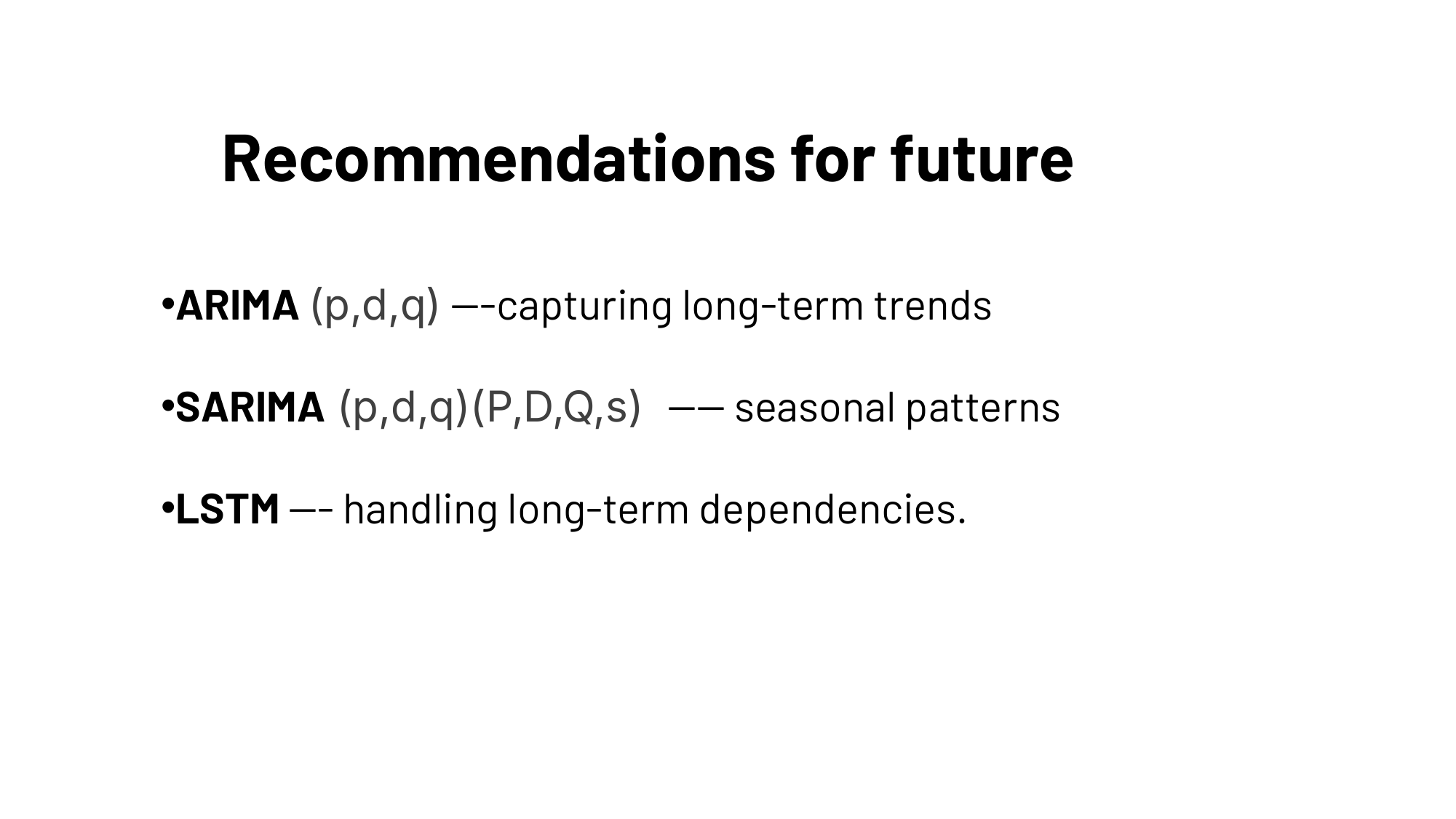

# Recommendations for future
ARIMA (p,d,q) ---capturing long-term trends

SARIMA (p,d,q)(P,D,Q,s)  ---- seasonal patterns

LSTM --- handling long-term dependencies.